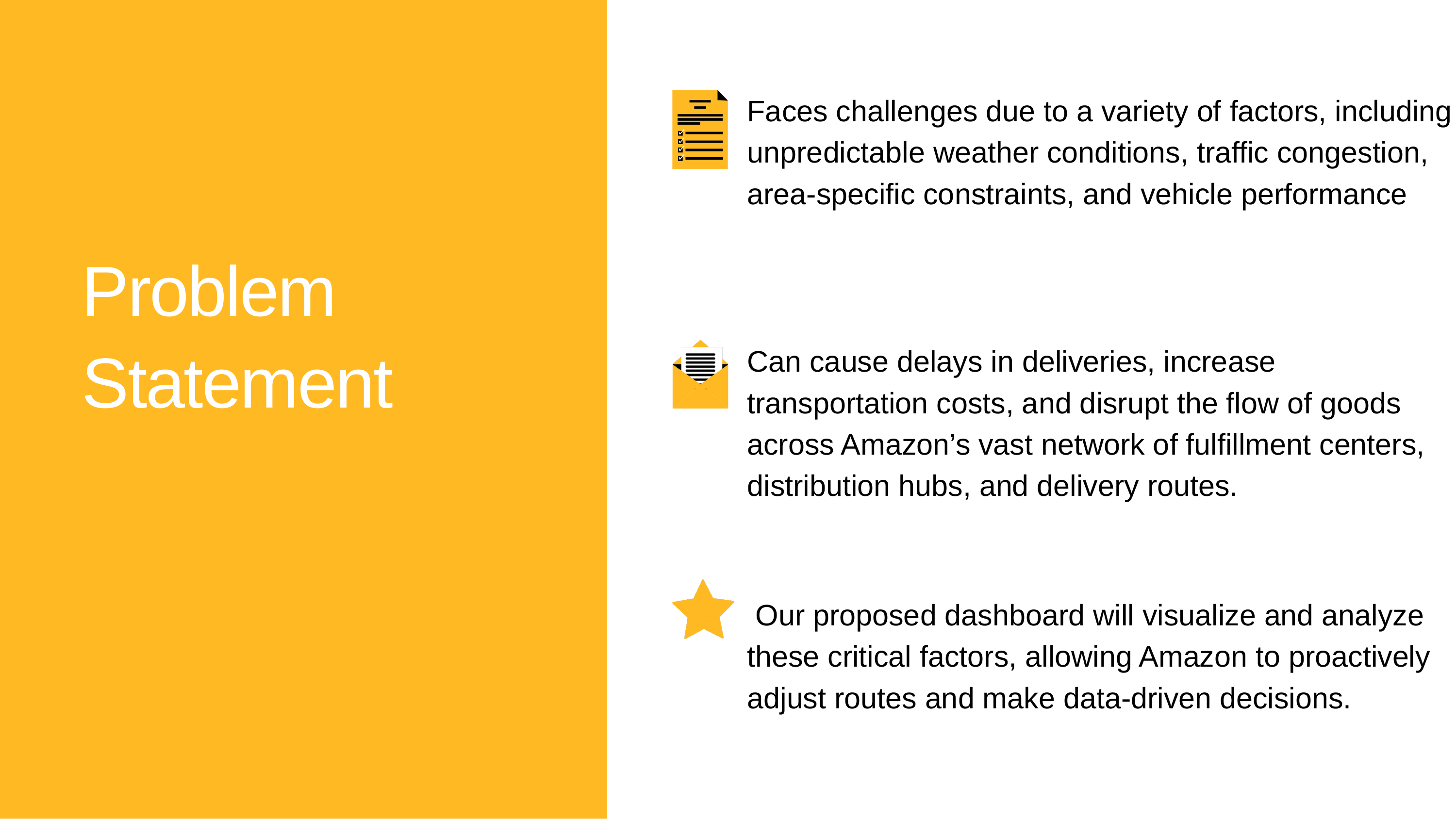

Faces challenges due to a variety of factors, including unpredictable weather conditions, traffic congestion, area-specific constraints, and vehicle performance

Problem Statement

Can cause delays in deliveries, increase transportation costs, and disrupt the flow of goods across Amazon’s vast network of fulfillment centers, distribution hubs, and delivery routes.

 Our proposed dashboard will visualize and analyze these critical factors, allowing Amazon to proactively adjust routes and make data-driven decisions.